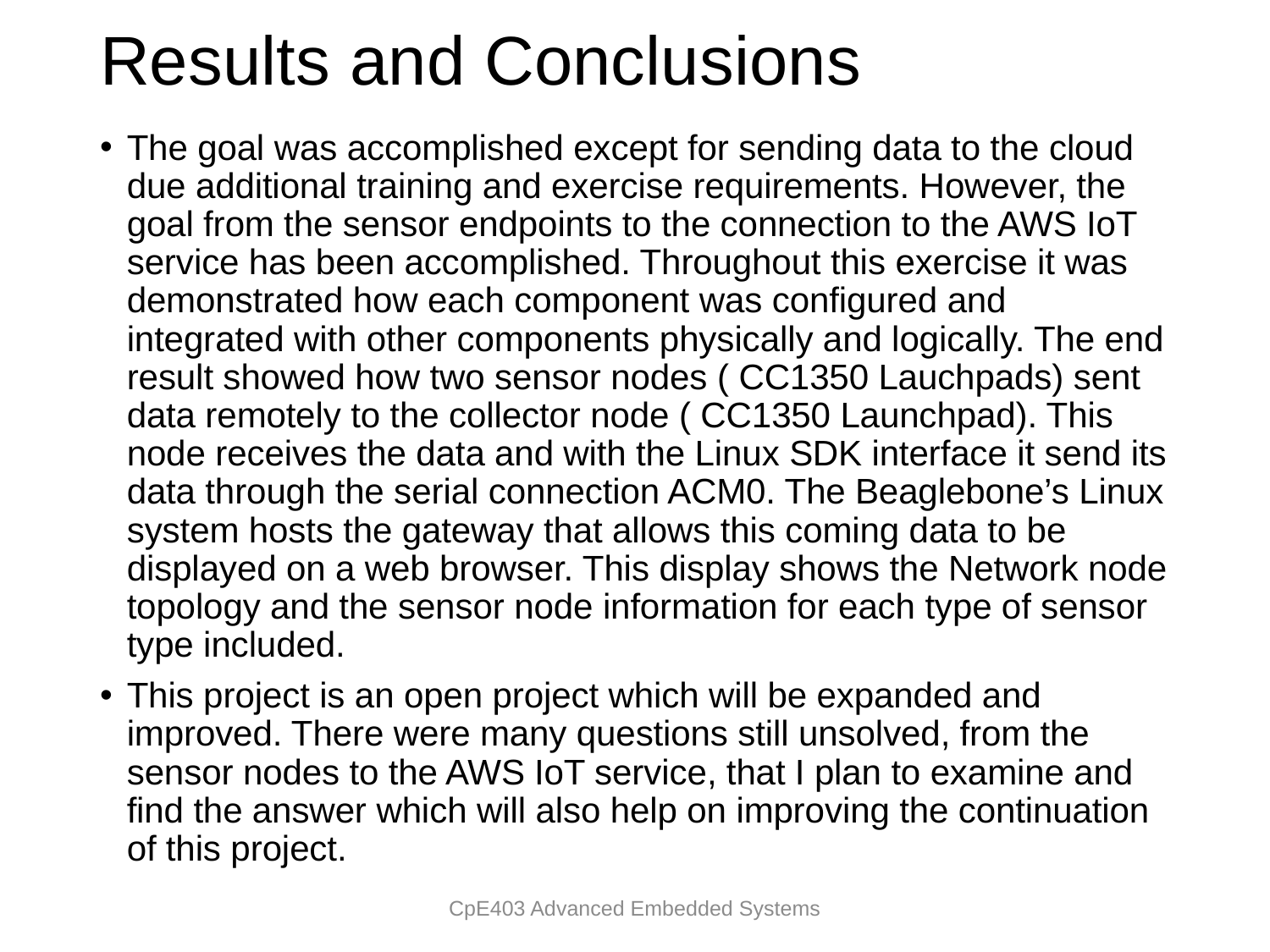

# Results and Conclusions
The goal was accomplished except for sending data to the cloud due additional training and exercise requirements. However, the goal from the sensor endpoints to the connection to the AWS IoT service has been accomplished. Throughout this exercise it was demonstrated how each component was configured and integrated with other components physically and logically. The end result showed how two sensor nodes ( CC1350 Lauchpads) sent data remotely to the collector node ( CC1350 Launchpad). This node receives the data and with the Linux SDK interface it send its data through the serial connection ACM0. The Beaglebone’s Linux system hosts the gateway that allows this coming data to be displayed on a web browser. This display shows the Network node topology and the sensor node information for each type of sensor type included.
This project is an open project which will be expanded and improved. There were many questions still unsolved, from the sensor nodes to the AWS IoT service, that I plan to examine and find the answer which will also help on improving the continuation of this project.

CpE403 Advanced Embedded Systems